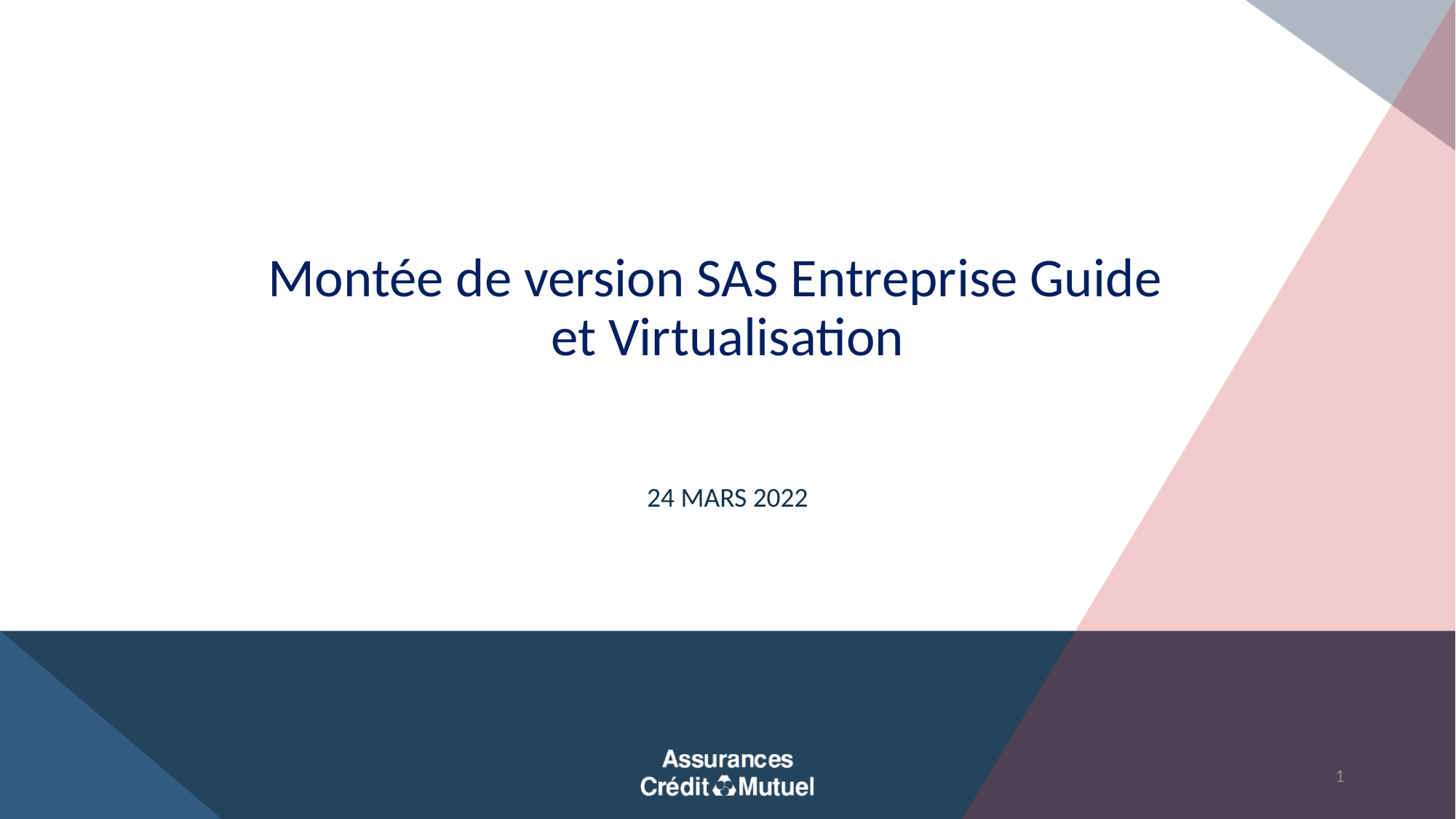

# Montée de version SAS Entreprise Guide et Virtualisation

24 Mars 2022
1